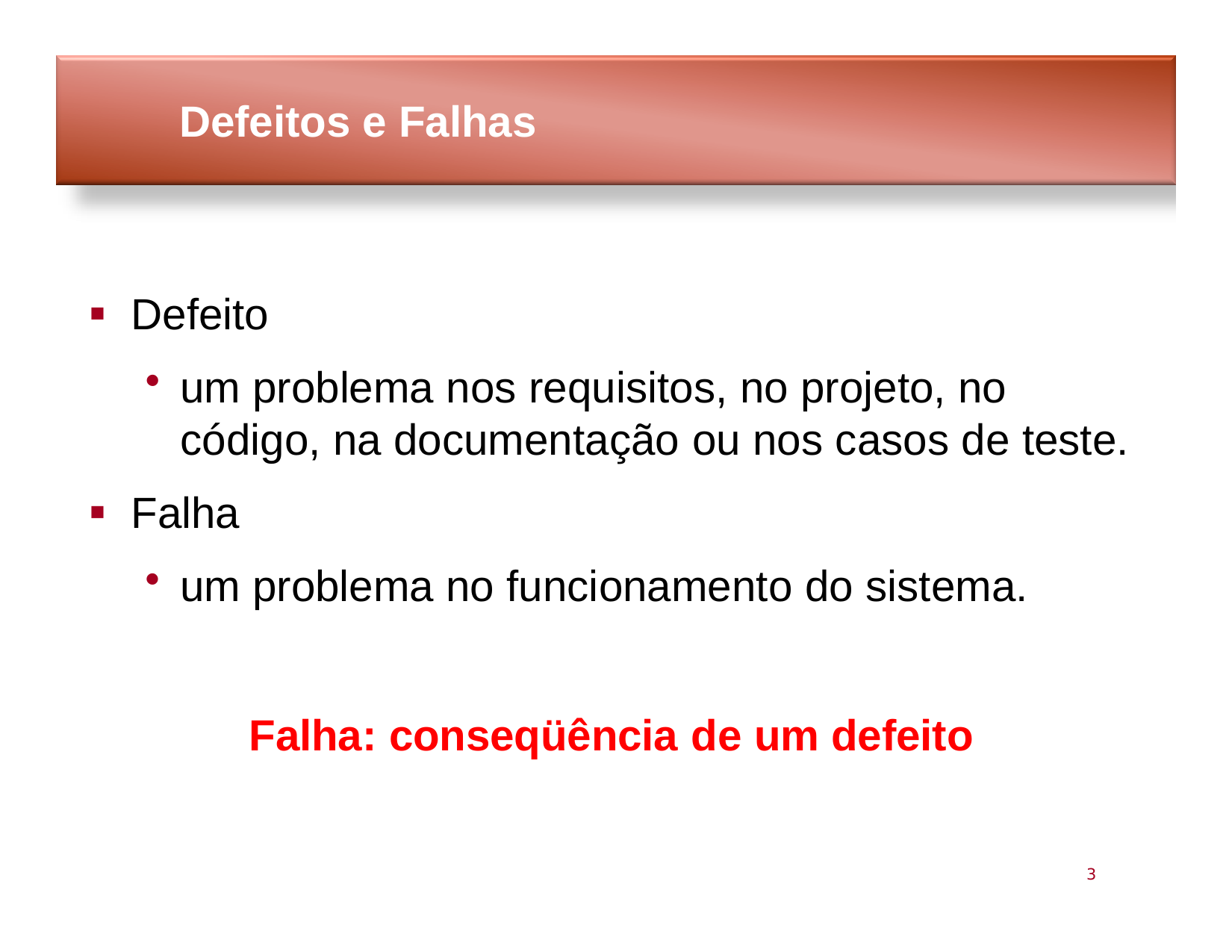

# Defeitos e Falhas
Defeito
um problema nos requisitos, no projeto, no  código, na documentação ou nos casos de teste.
Falha
um problema no funcionamento do sistema.

Falha: conseqüência de um defeito
3